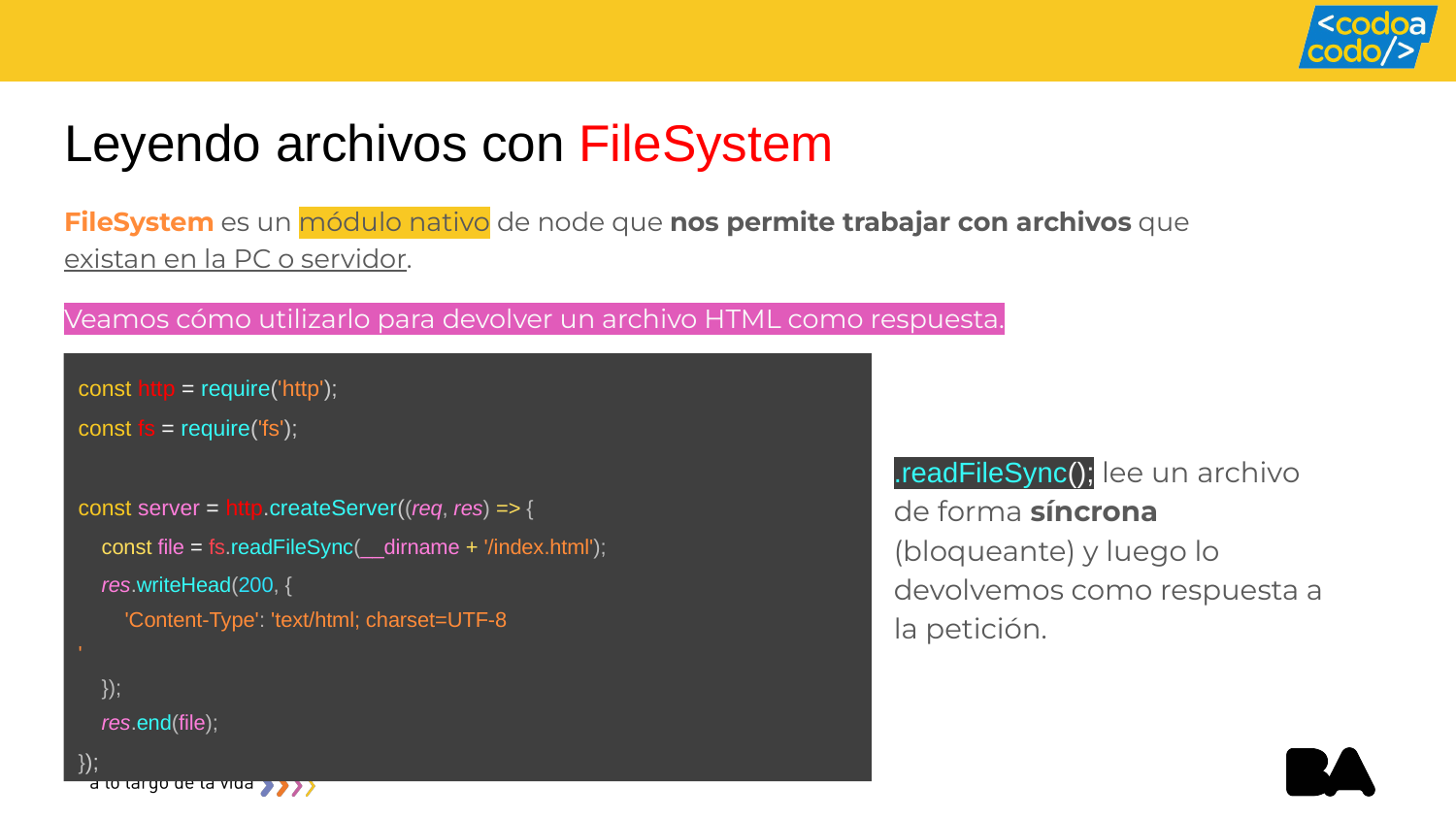

# Leyendo archivos con FileSystem
FileSystem es un módulo nativo de node que nos permite trabajar con archivos que existan en la PC o servidor.
Veamos cómo utilizarlo para devolver un archivo HTML como respuesta.
const http = require('http');
const fs = require('fs');

const server = http.createServer((req, res) => {
    const file = fs.readFileSync(__dirname + '/index.html');
    res.writeHead(200, {
        'Content-Type': 'text/html; charset=UTF-8
'
    });
    res.end(file);
});
.readFileSync(); lee un archivo de forma síncrona (bloqueante) y luego lo devolvemos como respuesta a la petición.